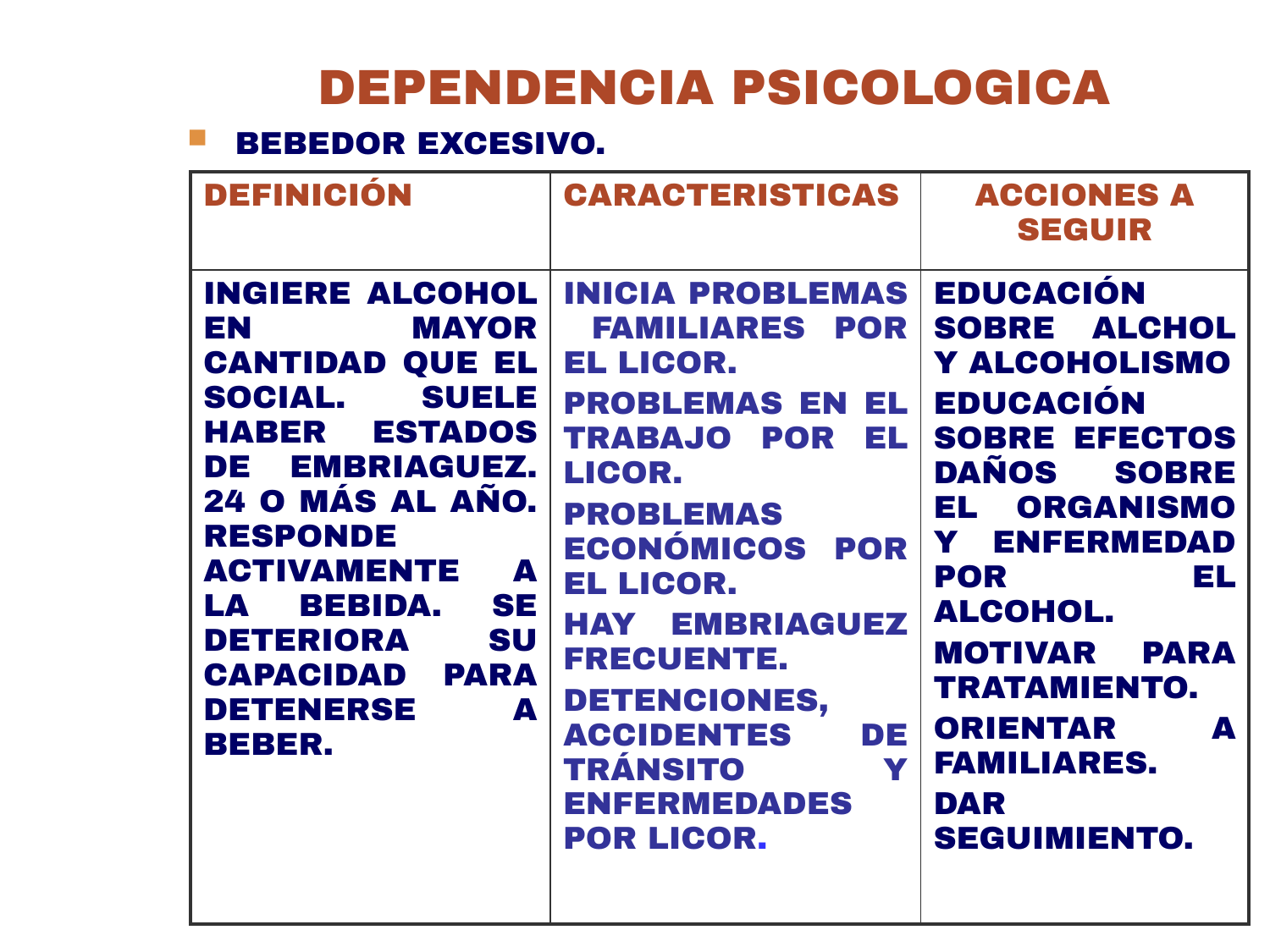

# DEPENDENCIA PSICOLOGICA
BEBEDOR EXCESIVO.
| DEFINICIÓN | CARACTERISTICAS | ACCIONES A SEGUIR |
| --- | --- | --- |
| INGIERE ALCOHOL EN MAYOR CANTIDAD QUE EL SOCIAL. SUELE HABER ESTADOS DE EMBRIAGUEZ. 24 O MÁS AL AÑO. RESPONDE ACTIVAMENTE A LA BEBIDA. SE DETERIORA SU CAPACIDAD PARA DETENERSE A BEBER. | INICIA PROBLEMAS FAMILIARES POR EL LICOR. PROBLEMAS EN EL TRABAJO POR EL LICOR. PROBLEMAS ECONÓMICOS POR EL LICOR. HAY EMBRIAGUEZ FRECUENTE. DETENCIONES, ACCIDENTES DE TRÁNSITO Y ENFERMEDADES POR LICOR. | EDUCACIÓN SOBRE ALCHOL Y ALCOHOLISMO EDUCACIÓN SOBRE EFECTOS DAÑOS SOBRE EL ORGANISMO Y ENFERMEDAD POR EL ALCOHOL. MOTIVAR PARA TRATAMIENTO. ORIENTAR A FAMILIARES. DAR SEGUIMIENTO. |